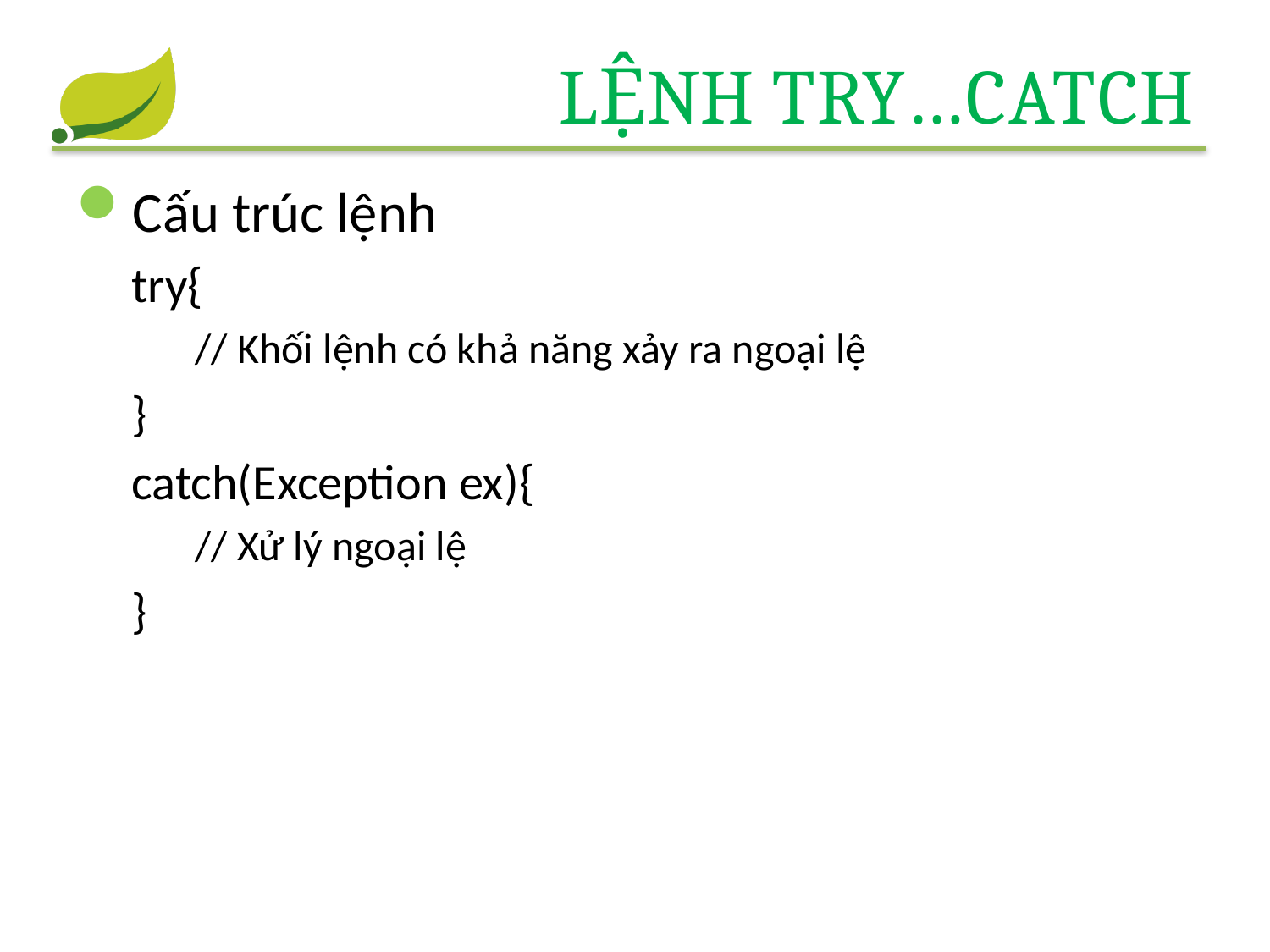

# Lệnh try…catch
Cấu trúc lệnh
try{
// Khối lệnh có khả năng xảy ra ngoại lệ
}
catch(Exception ex){
// Xử lý ngoại lệ
}